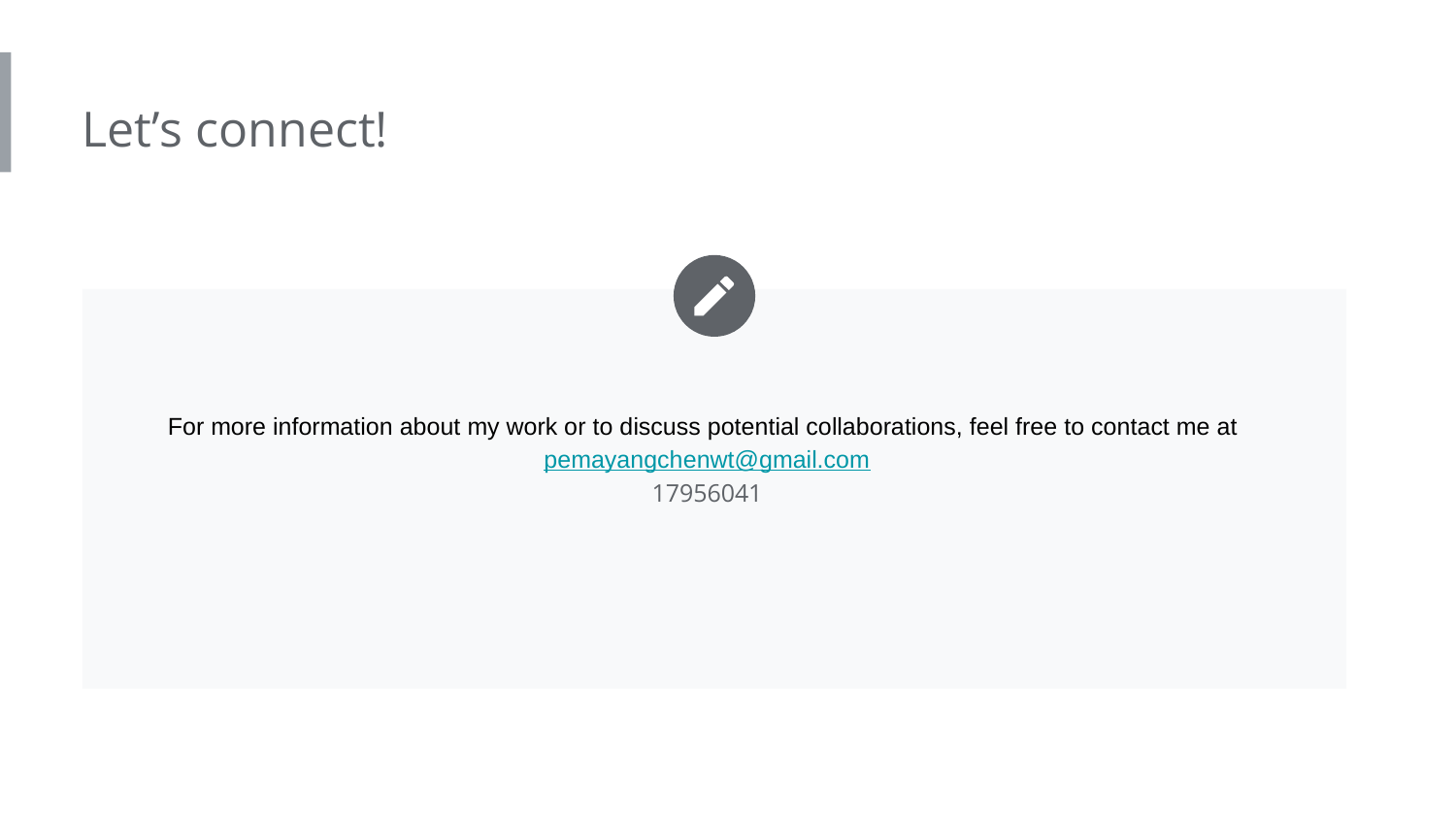

Insert a few sentences summarizing the next steps you would take with this project and why. Feel free to organize next steps in a bullet point list.
Let’s connect!

For more information about my work or to discuss potential collaborations, feel free to contact me at pemayangchenwt@gmail.com
17956041